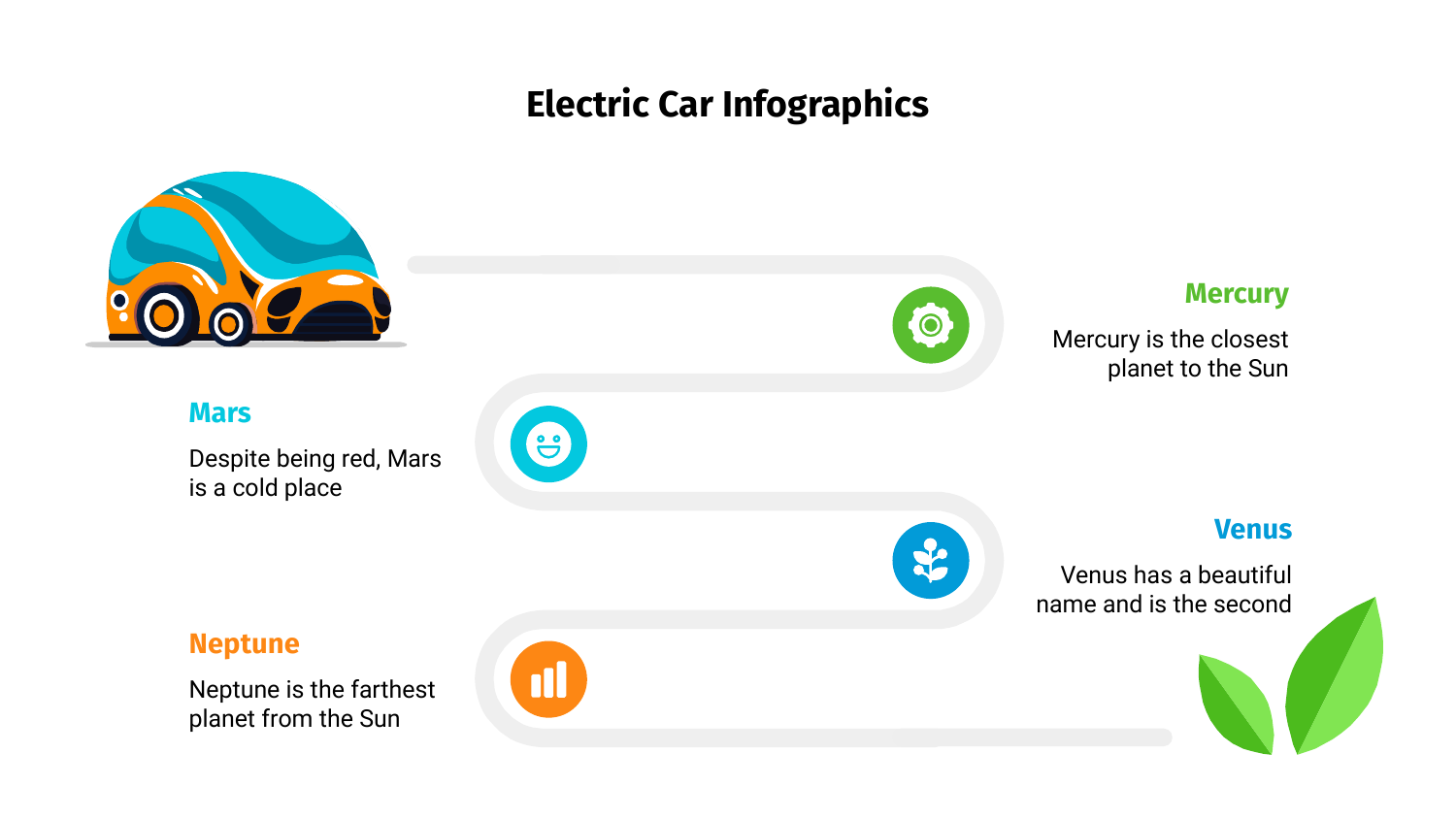

# Electric Car Infographics

Mercury
Mercury is the closest planet to the Sun

Mars
Despite being red, Mars is a cold place

Venus
Venus has a beautiful name and is the second

Neptune
Neptune is the farthest planet from the Sun